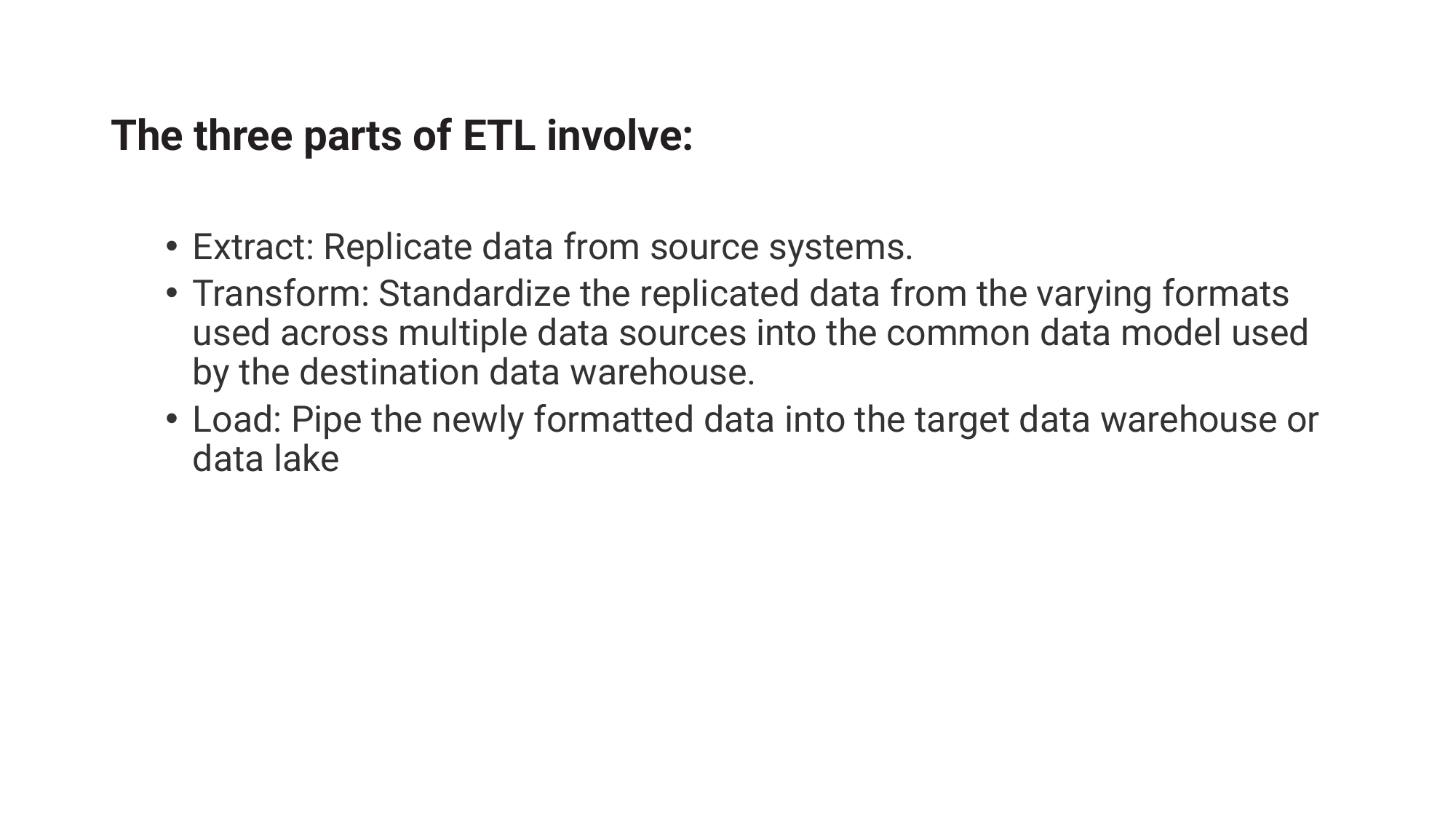

The three parts of ETL involve:

Extract: Replicate data from source systems.
Transform: Standardize the replicated data from the varying formats used across multiple data sources into the common data model used by the destination data warehouse.
Load: Pipe the newly formatted data into the target data warehouse or data lake